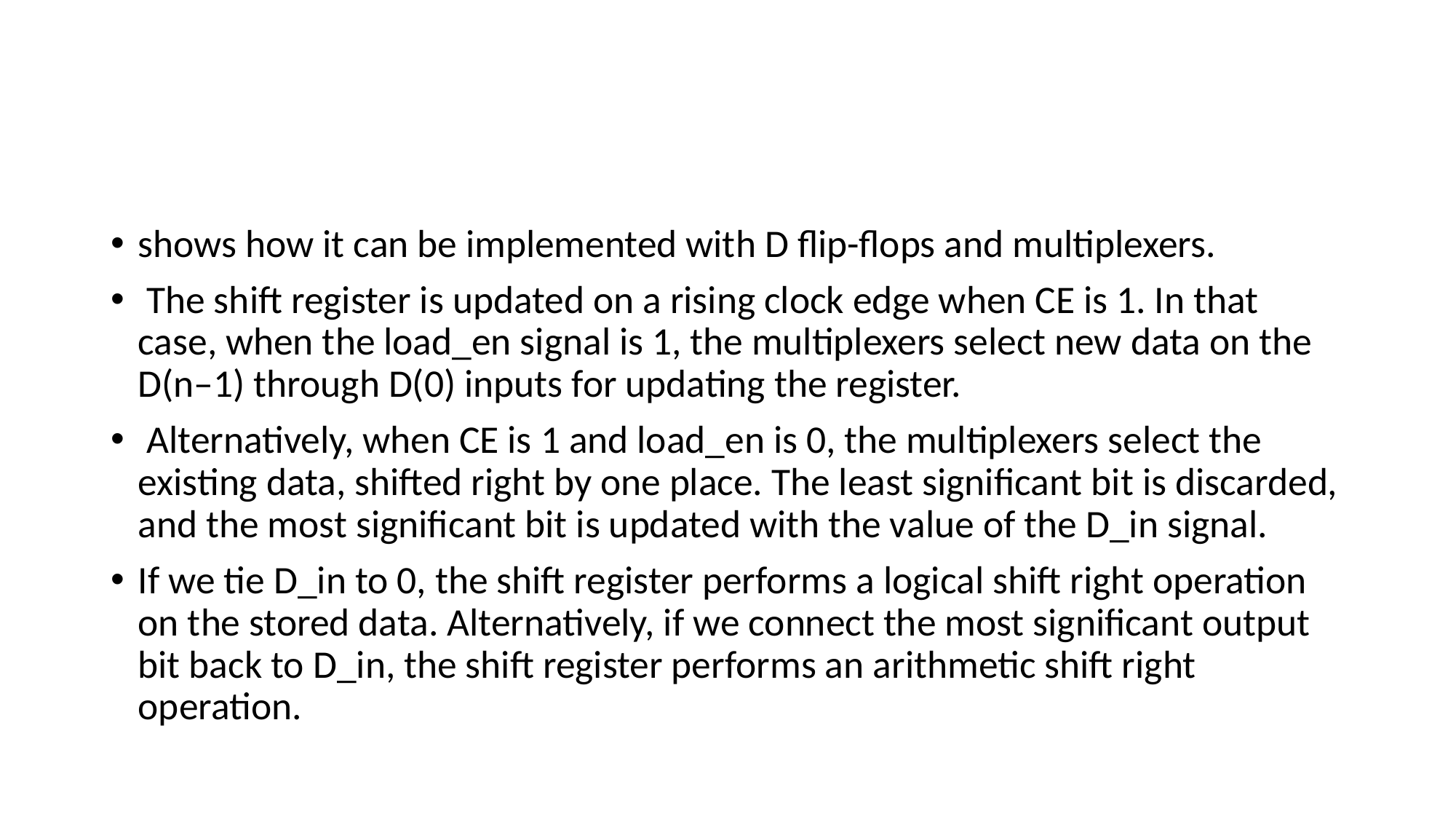

#
shows how it can be implemented with D flip-flops and multiplexers.
 The shift register is updated on a rising clock edge when CE is 1. In that case, when the load_en signal is 1, the multiplexers select new data on the D(n–1) through D(0) inputs for updating the register.
 Alternatively, when CE is 1 and load_en is 0, the multiplexers select the existing data, shifted right by one place. The least significant bit is discarded, and the most significant bit is updated with the value of the D_in signal.
If we tie D_in to 0, the shift register performs a logical shift right operation on the stored data. Alternatively, if we connect the most significant output bit back to D_in, the shift register performs an arithmetic shift right operation.